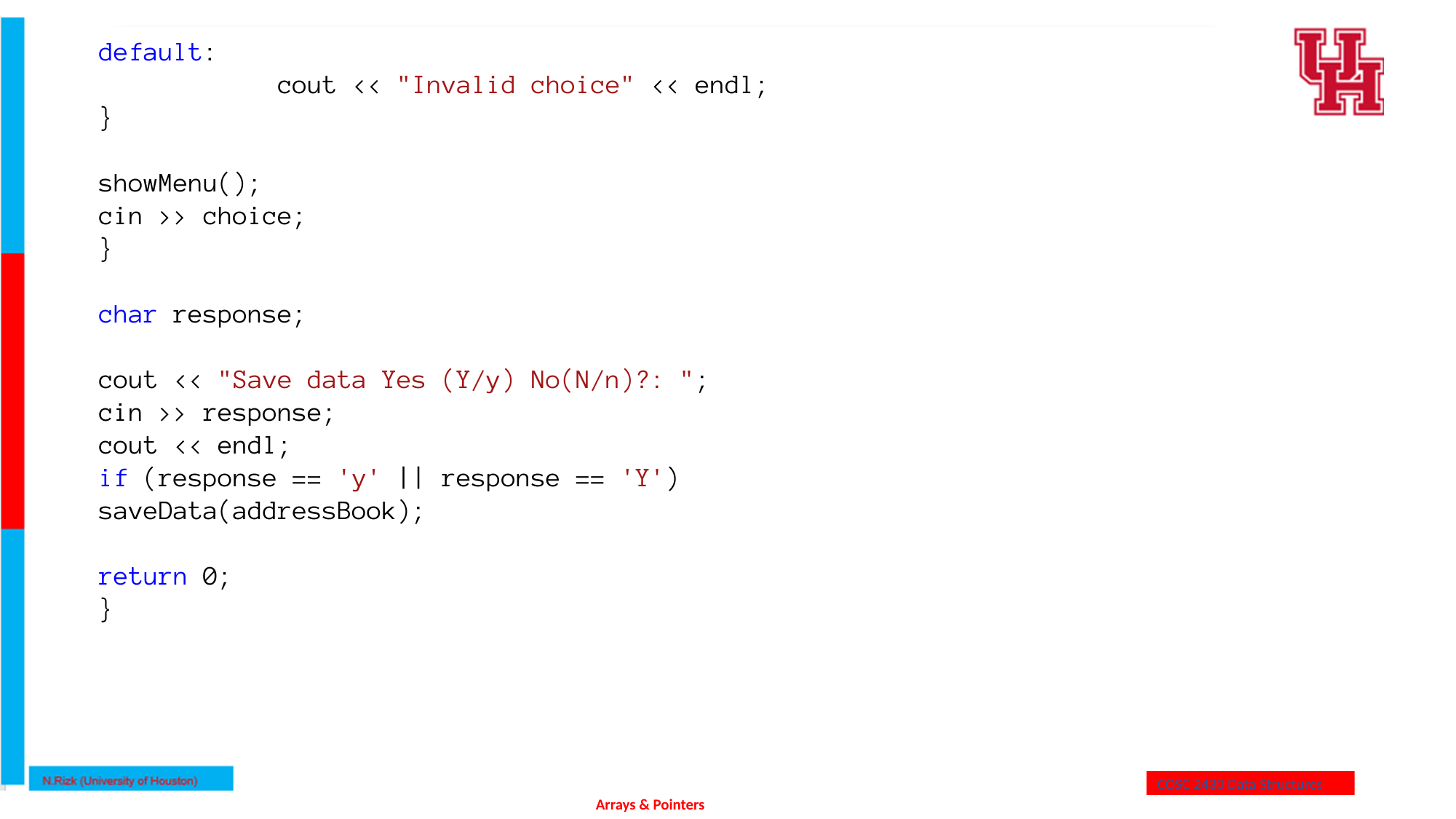

default:
            cout << "Invalid choice" << endl;
}

showMenu();
cin >> choice;
}

char response;

cout << "Save data Yes (Y/y) No(N/n)?: ";
cin >> response;
cout << endl;
if (response == 'y' || response == 'Y')
saveData(addressBook);

return 0;
}